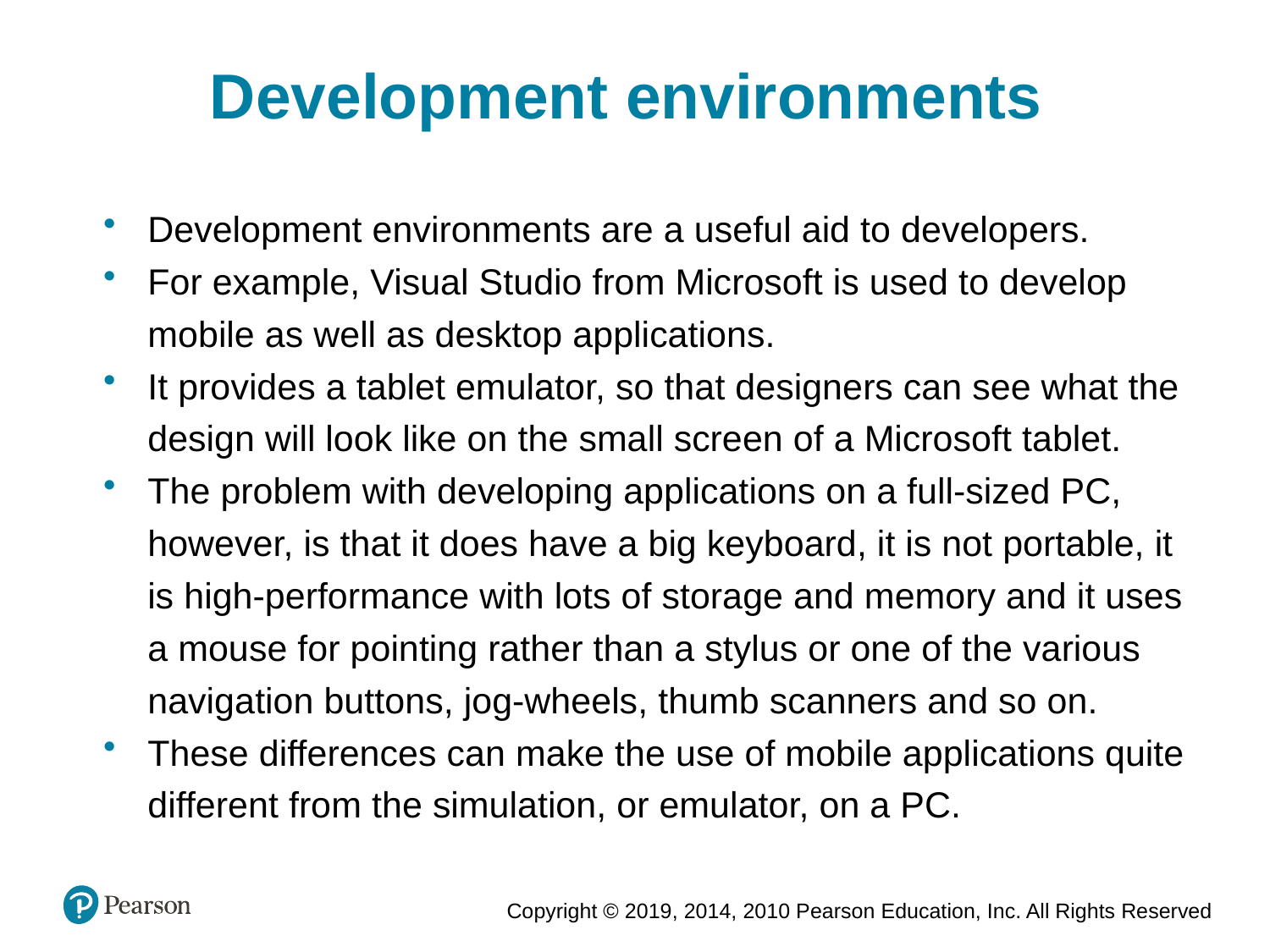

Development environments
Development environments are a useful aid to developers.
For example, Visual Studio from Microsoft is used to develop mobile as well as desktop applications.
It provides a tablet emulator, so that designers can see what the design will look like on the small screen of a Microsoft tablet.
The problem with developing applications on a full-sized PC, however, is that it does have a big keyboard, it is not portable, it is high-performance with lots of storage and memory and it uses a mouse for pointing rather than a stylus or one of the various navigation buttons, jog-wheels, thumb scanners and so on.
These differences can make the use of mobile applications quite different from the simulation, or emulator, on a PC.